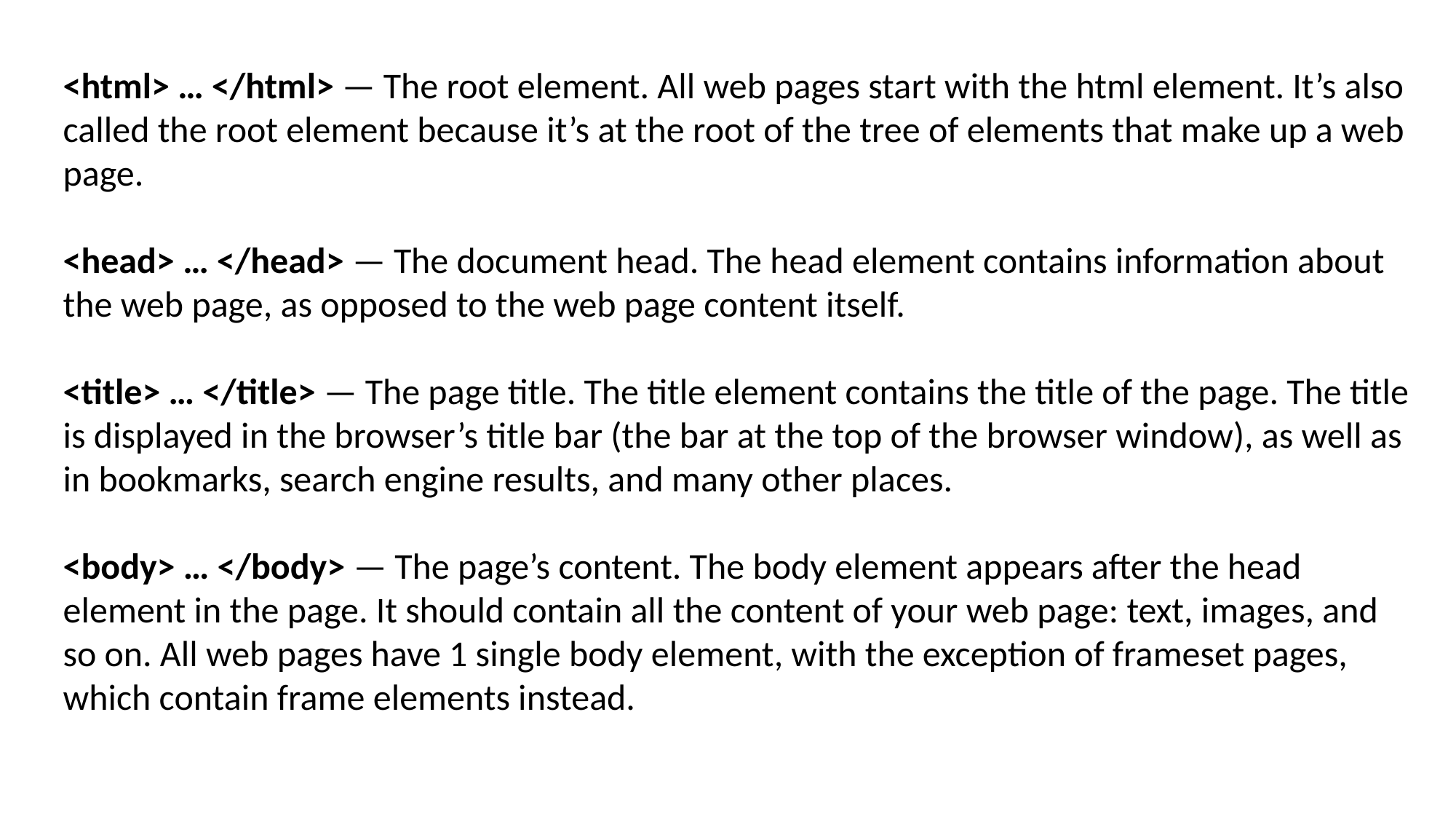

<html> … </html> — The root element. All web pages start with the html element. It’s also called the root element because it’s at the root of the tree of elements that make up a web page.

<head> … </head> — The document head. The head element contains information about the web page, as opposed to the web page content itself.

<title> … </title> — The page title. The title element contains the title of the page. The title is displayed in the browser’s title bar (the bar at the top of the browser window), as well as in bookmarks, search engine results, and many other places.

<body> … </body> — The page’s content. The body element appears after the head element in the page. It should contain all the content of your web page: text, images, and so on. All web pages have 1 single body element, with the exception of frameset pages, which contain frame elements instead.